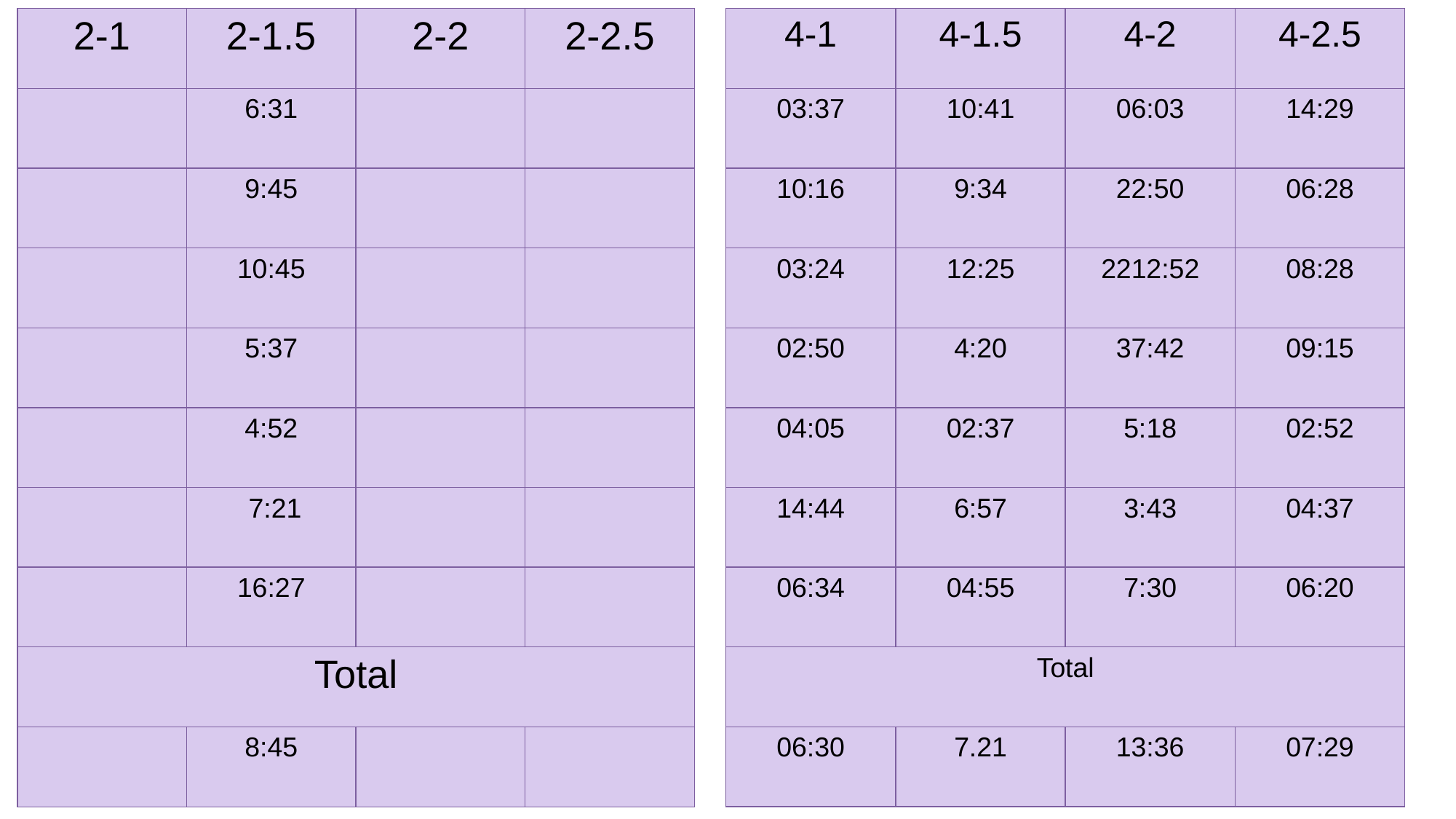

| 2-1 | 2-1.5 | 2-2 | 2-2.5 |
| --- | --- | --- | --- |
|  | 6:31 |  |  |
|  | 9:45 |  |  |
|  | 10:45 |  |  |
|  | 5:37 |  |  |
|  | 4:52 |  |  |
|  | 7:21 |  |  |
|  | 16:27 |  |  |
| Total |  |  |  |
|  | 8:45 |  |  |
| 4-1 | 4-1.5 | 4-2 | 4-2.5 |
| --- | --- | --- | --- |
| 03:37 | 10:41 | 06:03 | 14:29 |
| 10:16 | 9:34 | 22:50 | 06:28 |
| 03:24 | 12:25 | 2212:52 | 08:28 |
| 02:50 | 4:20 | 37:42 | 09:15 |
| 04:05 | 02:37 | 5:18 | 02:52 |
| 14:44 | 6:57 | 3:43 | 04:37 |
| 06:34 | 04:55 | 7:30 | 06:20 |
| Total |  |  |  |
| 06:30 | 7.21 | 13:36 | 07:29 |